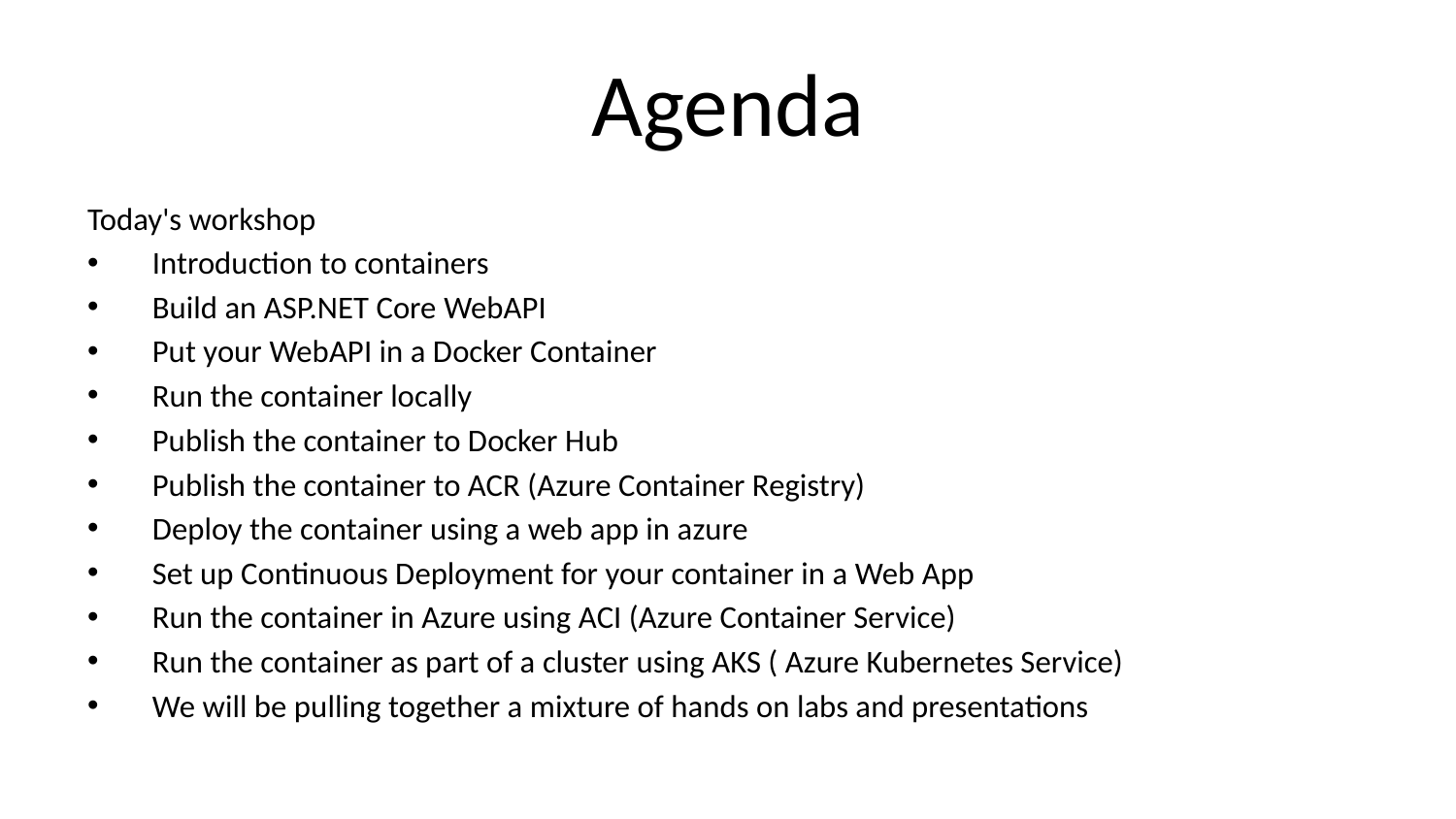

# Agenda
Today's workshop
Introduction to containers
Build an ASP.NET Core WebAPI
Put your WebAPI in a Docker Container
Run the container locally
Publish the container to Docker Hub
Publish the container to ACR (Azure Container Registry)
Deploy the container using a web app in azure
Set up Continuous Deployment for your container in a Web App
Run the container in Azure using ACI (Azure Container Service)
Run the container as part of a cluster using AKS ( Azure Kubernetes Service)
We will be pulling together a mixture of hands on labs and presentations